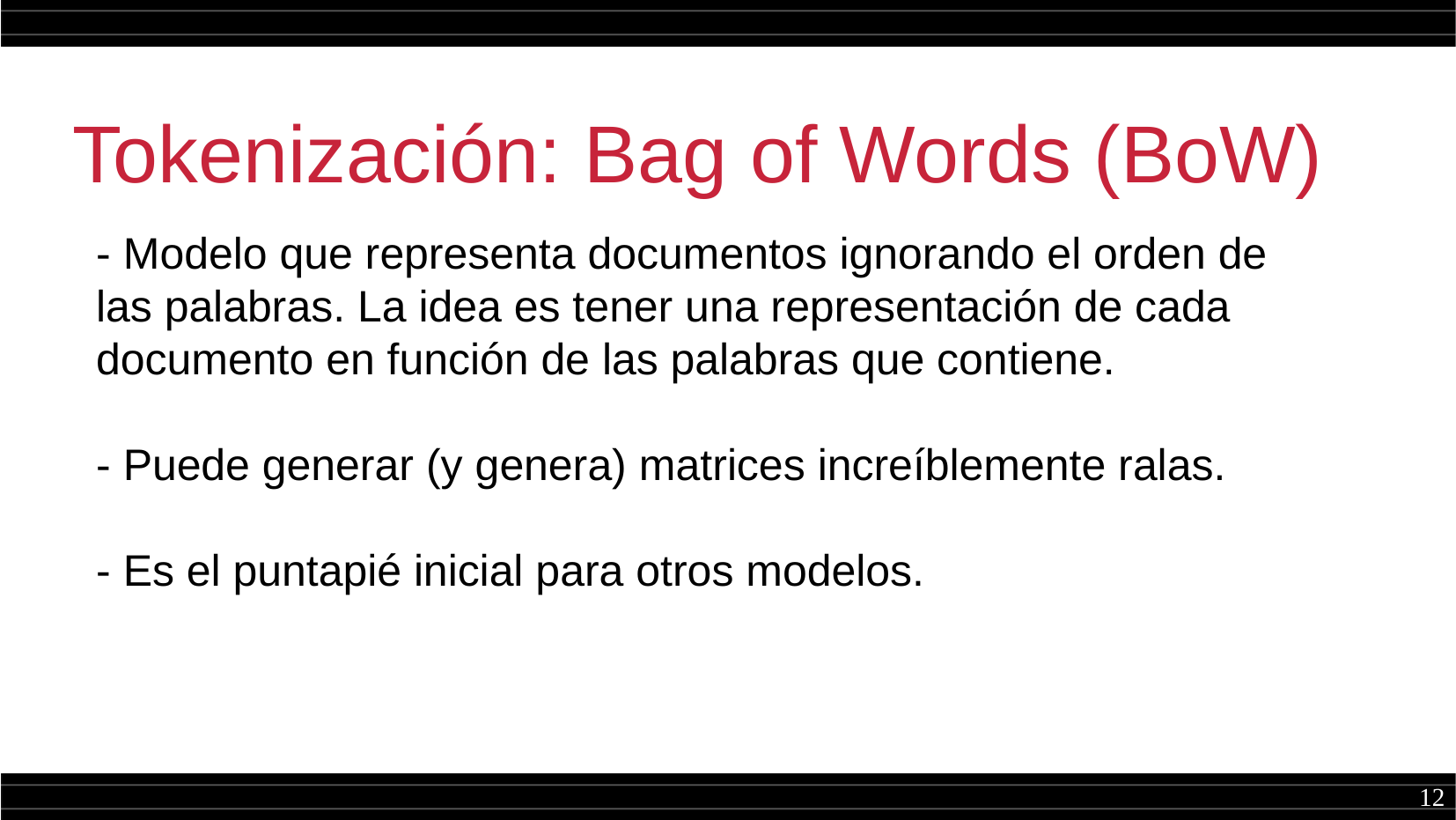

Tokenización: Bag of Words (BoW)
- Modelo que representa documentos ignorando el orden de las palabras. La idea es tener una representación de cada documento en función de las palabras que contiene.

- Puede generar (y genera) matrices increíblemente ralas.

- Es el puntapié inicial para otros modelos.